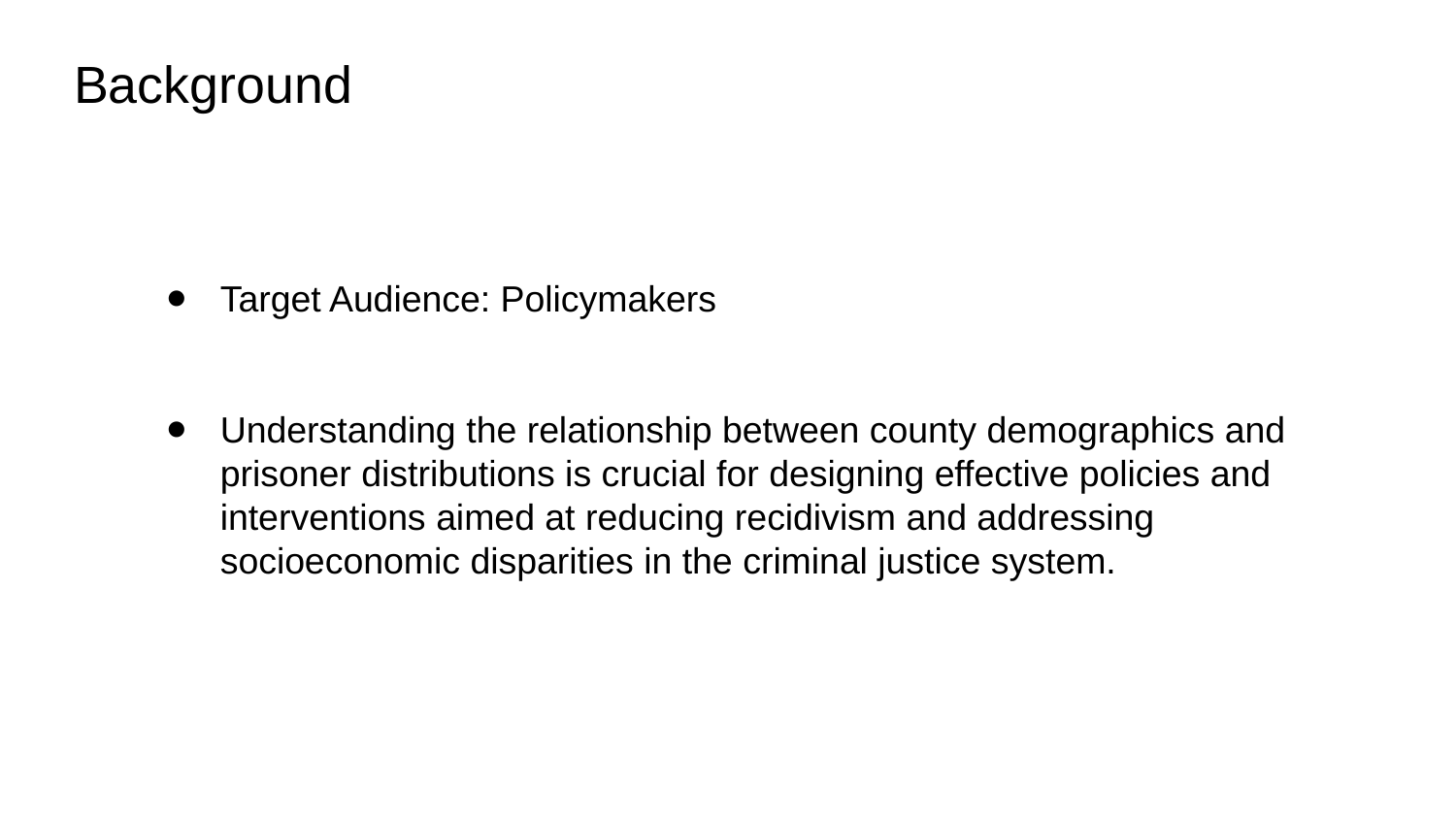

# Background
Target Audience: Policymakers

Understanding the relationship between county demographics and prisoner distributions is crucial for designing effective policies and interventions aimed at reducing recidivism and addressing socioeconomic disparities in the criminal justice system.